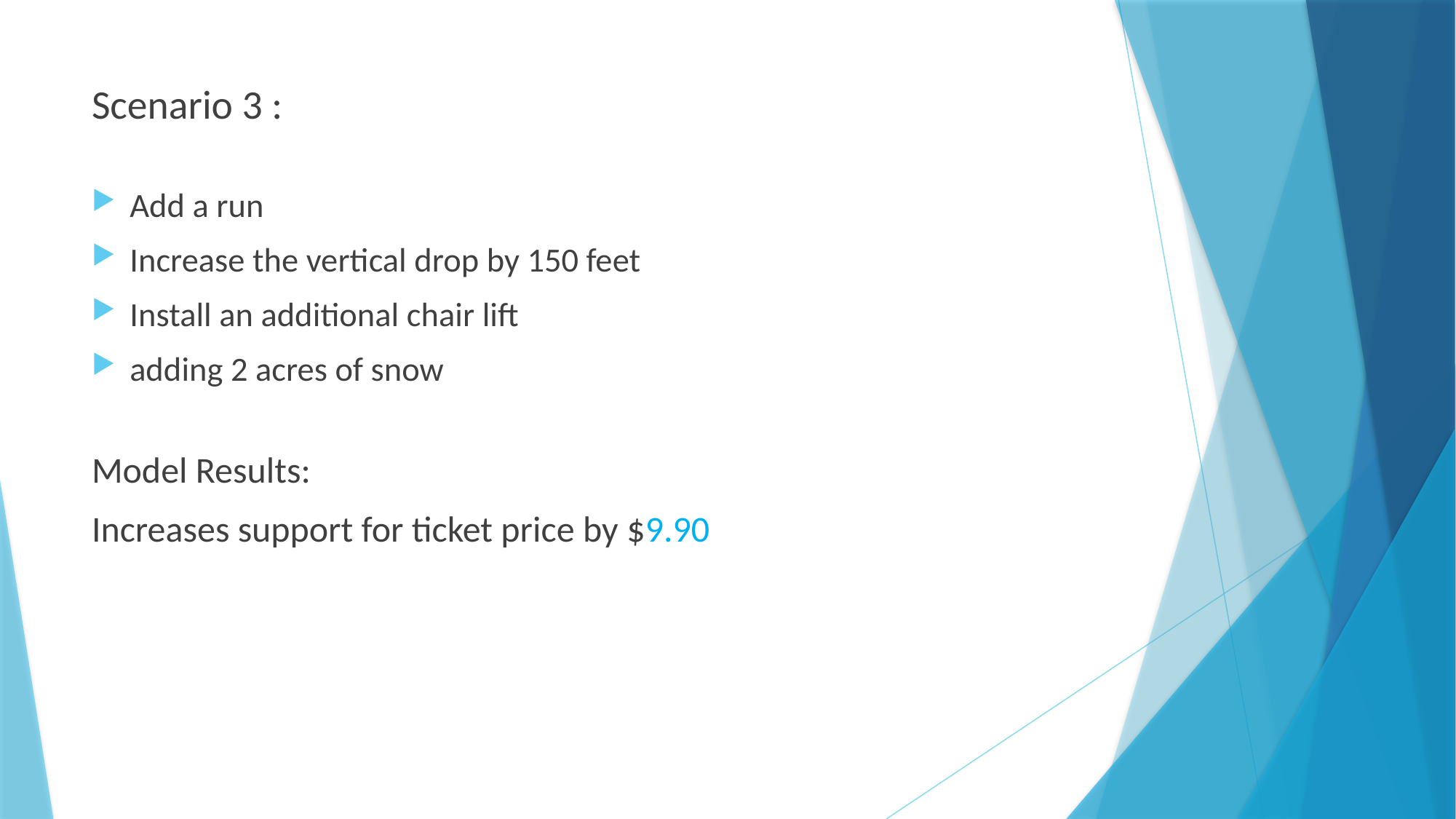

# Scenario 3 :
Add a run
Increase the vertical drop by 150 feet
Install an additional chair lift
adding 2 acres of snow
Model Results:
Increases support for ticket price by $9.90